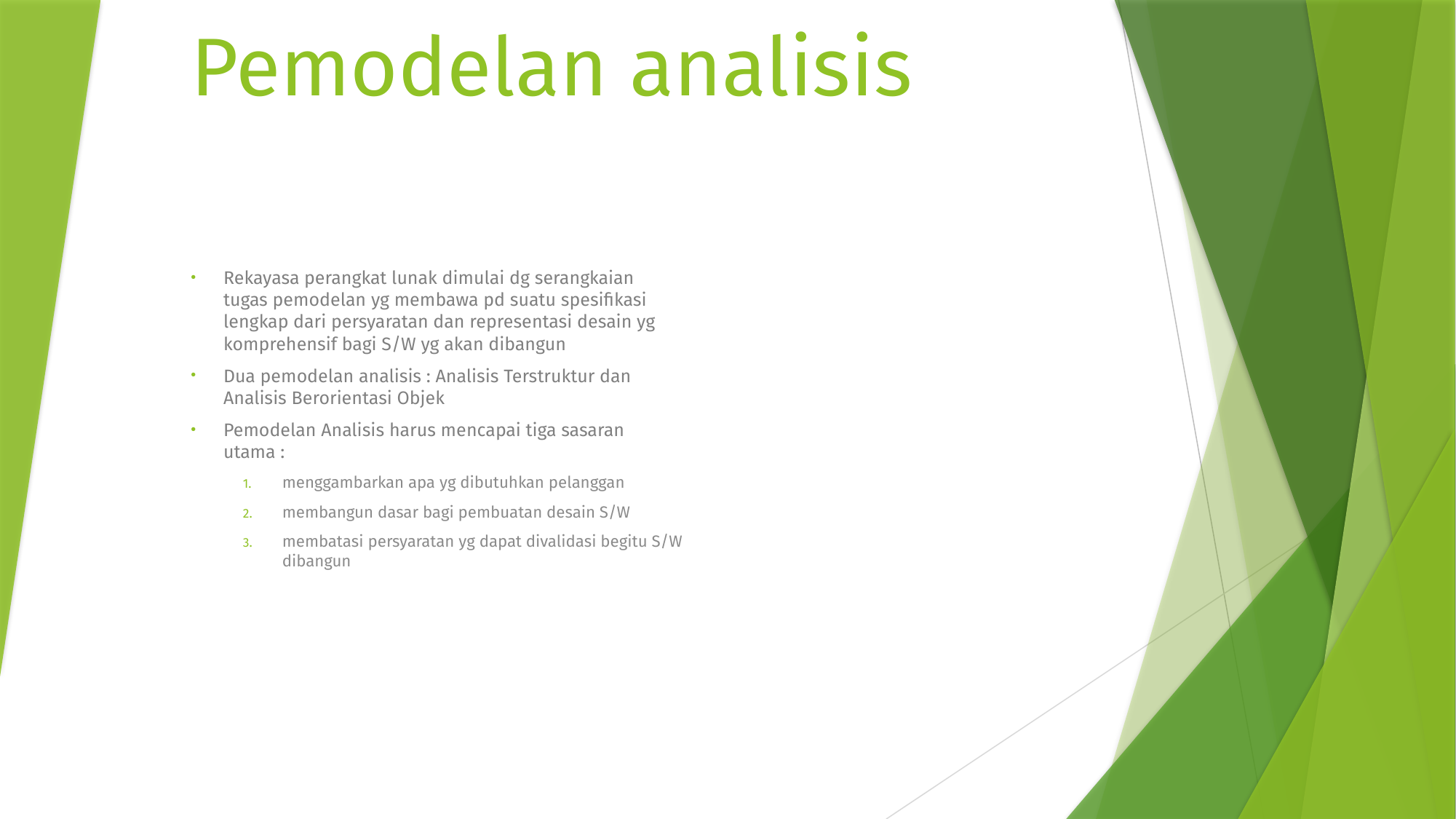

# Pemodelan analisis

Rekayasa perangkat lunak dimulai dg serangkaian
tugas pemodelan yg membawa pd suatu spesifikasi
lengkap dari persyaratan dan representasi desain yg
komprehensif bagi S/W yg akan dibangun
Dua pemodelan analisis : Analisis Terstruktur dan
Analisis Berorientasi Objek
Pemodelan Analisis harus mencapai tiga sasaran
utama :
menggambarkan apa yg dibutuhkan pelanggan
membangun dasar bagi pembuatan desain S/W
membatasi persyaratan yg dapat divalidasi begitu S/W
dibangun